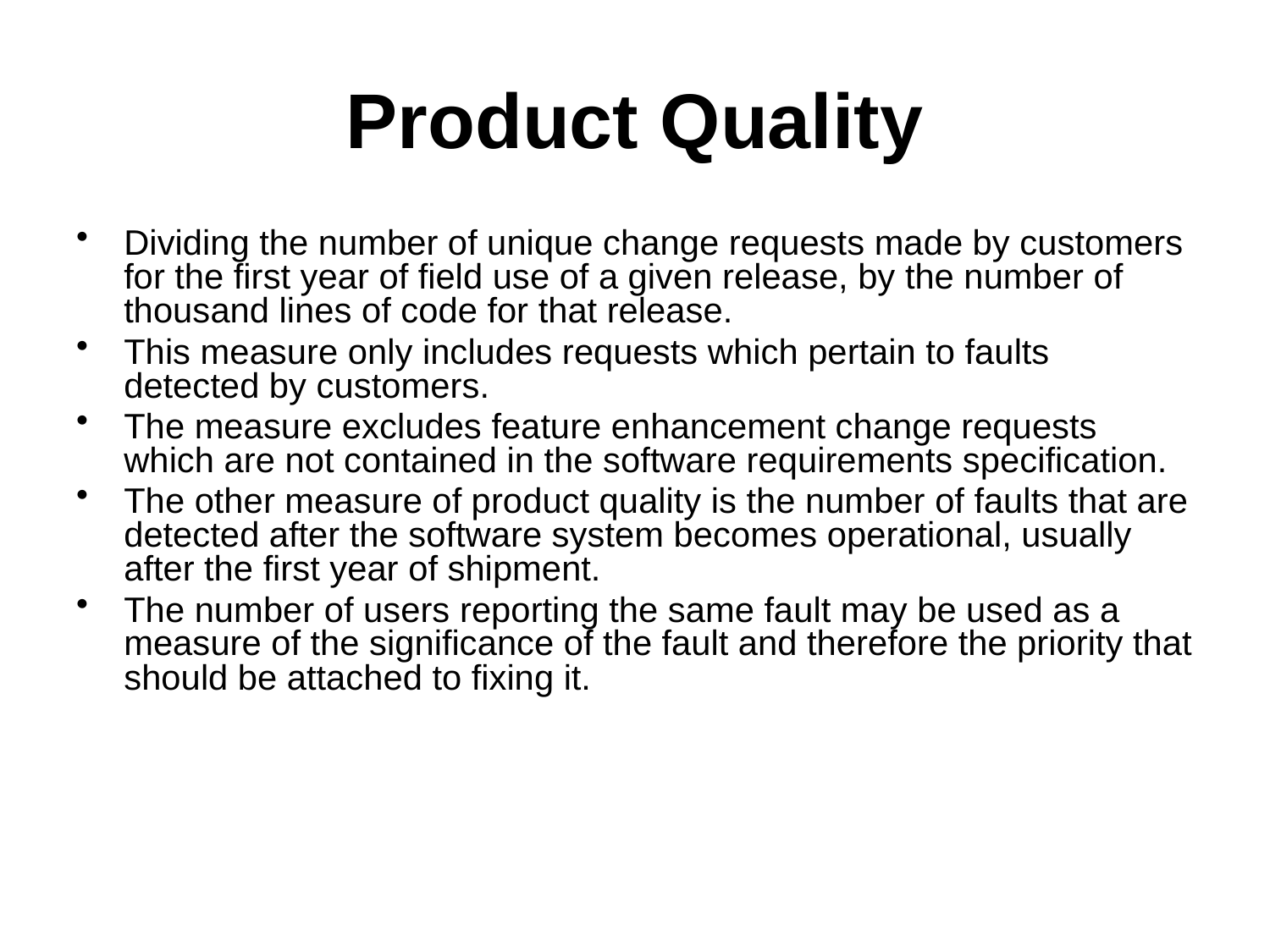

# Product Quality
Dividing the number of unique change requests made by customers for the first year of field use of a given release, by the number of thousand lines of code for that release.
This measure only includes requests which pertain to faults detected by customers.
The measure excludes feature enhancement change requests which are not contained in the software requirements specification.
The other measure of product quality is the number of faults that are detected after the software system becomes operational, usually after the first year of shipment.
The number of users reporting the same fault may be used as a measure of the significance of the fault and therefore the priority that should be attached to fixing it.